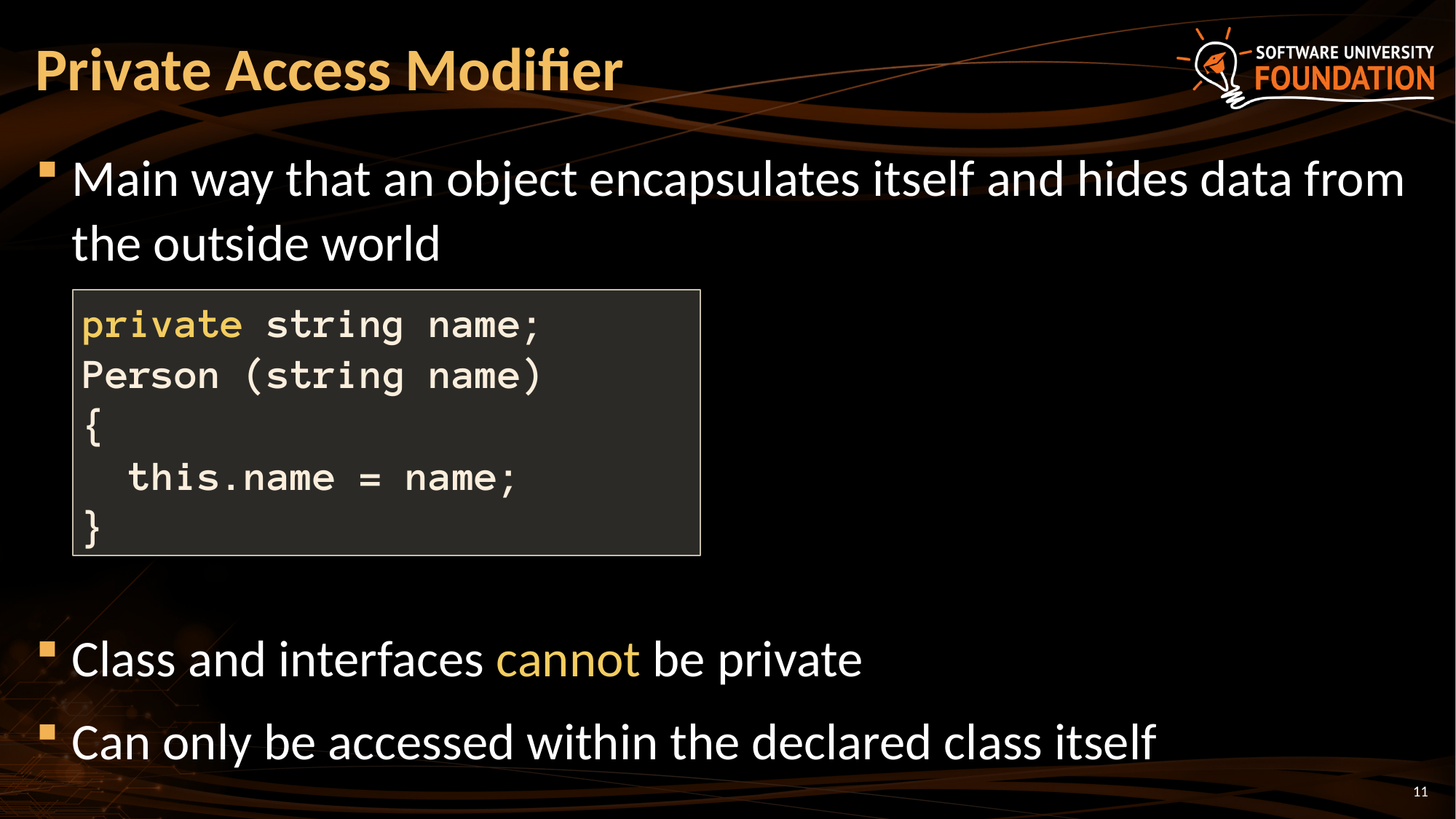

# Private Access Modifier
Main way that an object encapsulates itself and hides data from the outside world

Class and interfaces cannot be private
Can only be accessed within the declared class itself
private string name;
Person (string name)
{
  this.name = name;
}
11